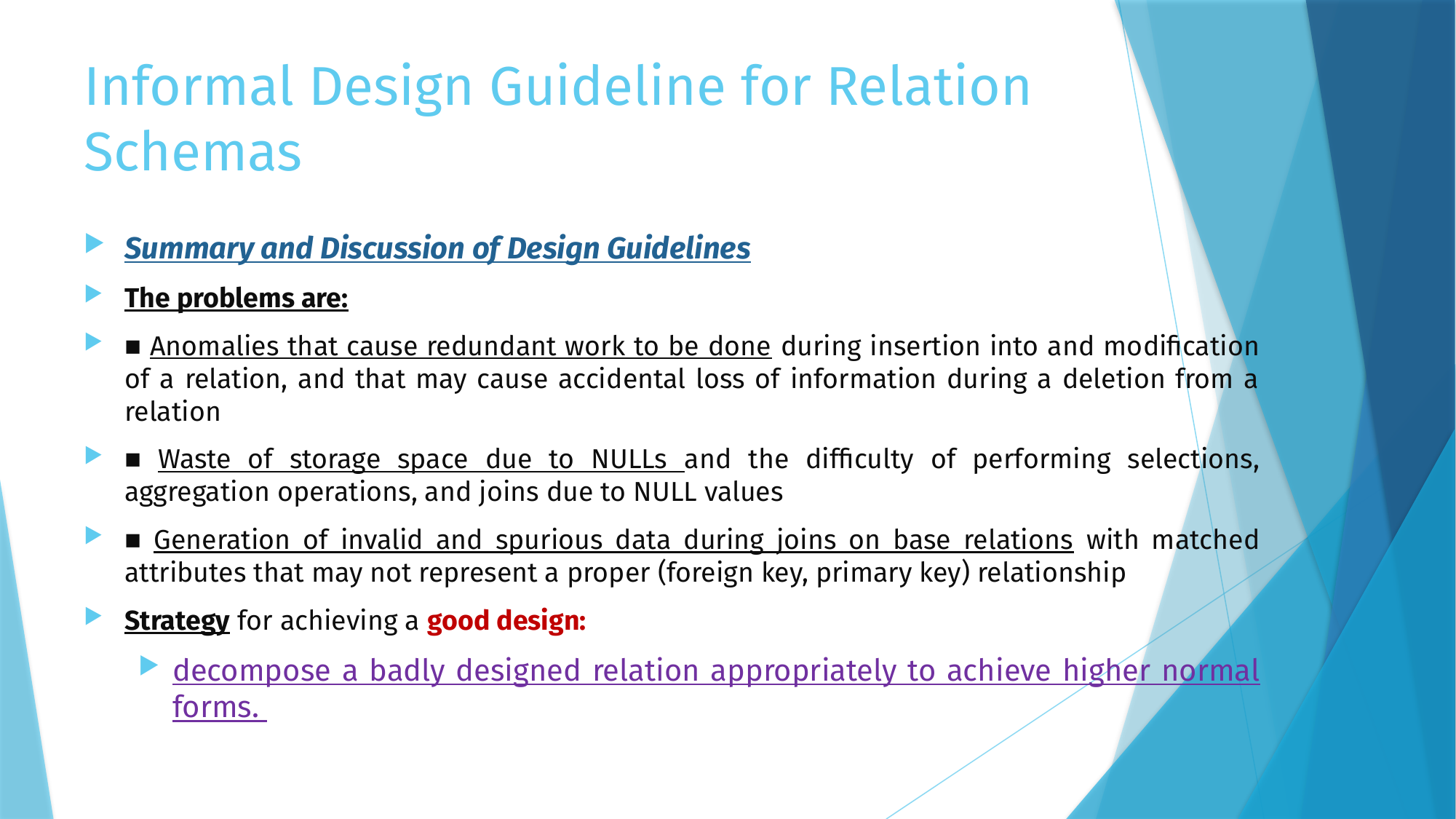

# Informal Design Guideline for Relation Schemas
Summary and Discussion of Design Guidelines
The problems are:
■ Anomalies that cause redundant work to be done during insertion into and modification of a relation, and that may cause accidental loss of information during a deletion from a relation
■ Waste of storage space due to NULLs and the difficulty of performing selections, aggregation operations, and joins due to NULL values
■ Generation of invalid and spurious data during joins on base relations with matched attributes that may not represent a proper (foreign key, primary key) relationship
Strategy for achieving a good design:
decompose a badly designed relation appropriately to achieve higher normal forms.